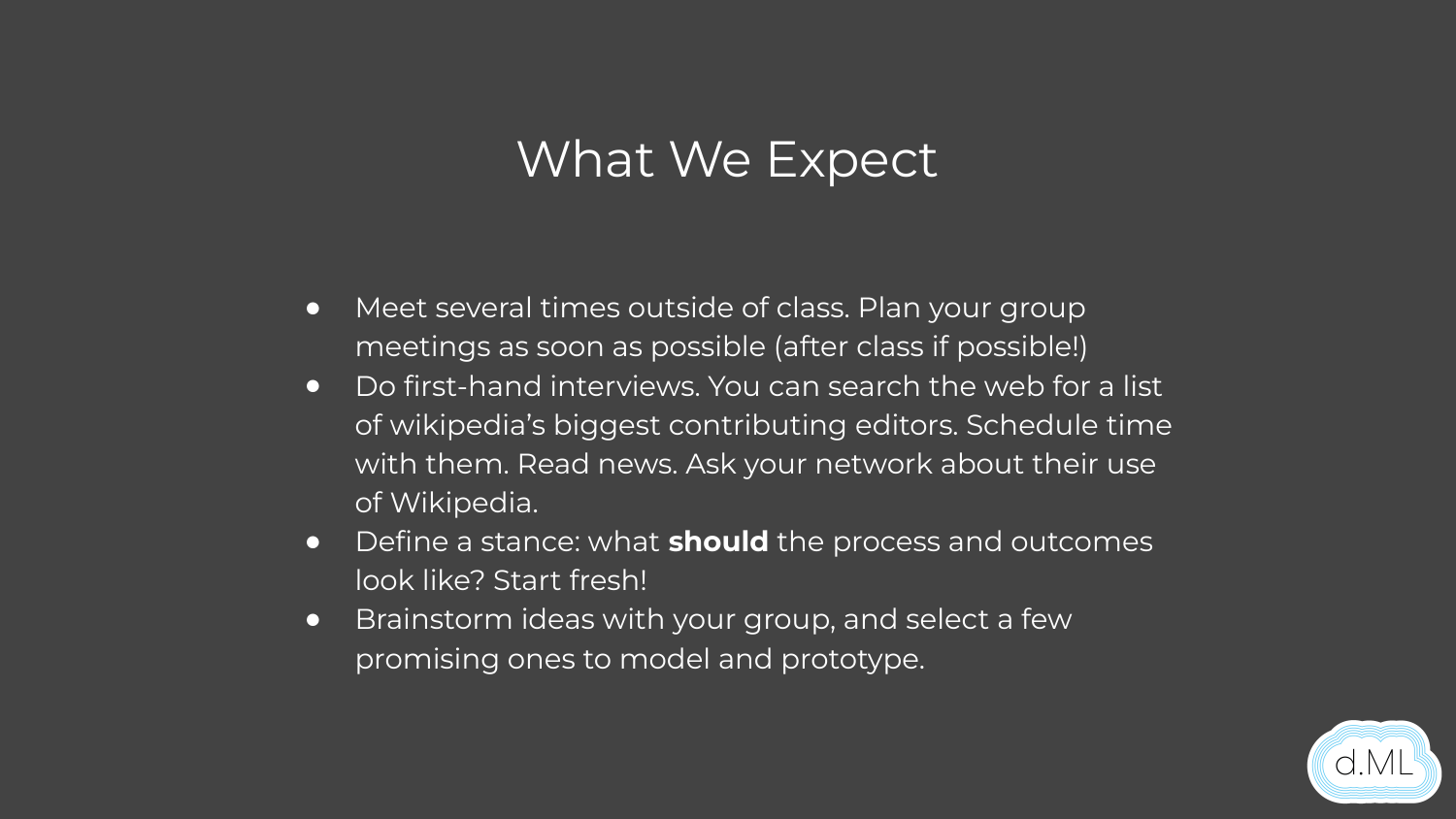

What We Expect
Meet several times outside of class. Plan your group meetings as soon as possible (after class if possible!)
Do first-hand interviews. You can search the web for a list of wikipedia’s biggest contributing editors. Schedule time with them. Read news. Ask your network about their use of Wikipedia.
Define a stance: what should the process and outcomes look like? Start fresh!
Brainstorm ideas with your group, and select a few promising ones to model and prototype.